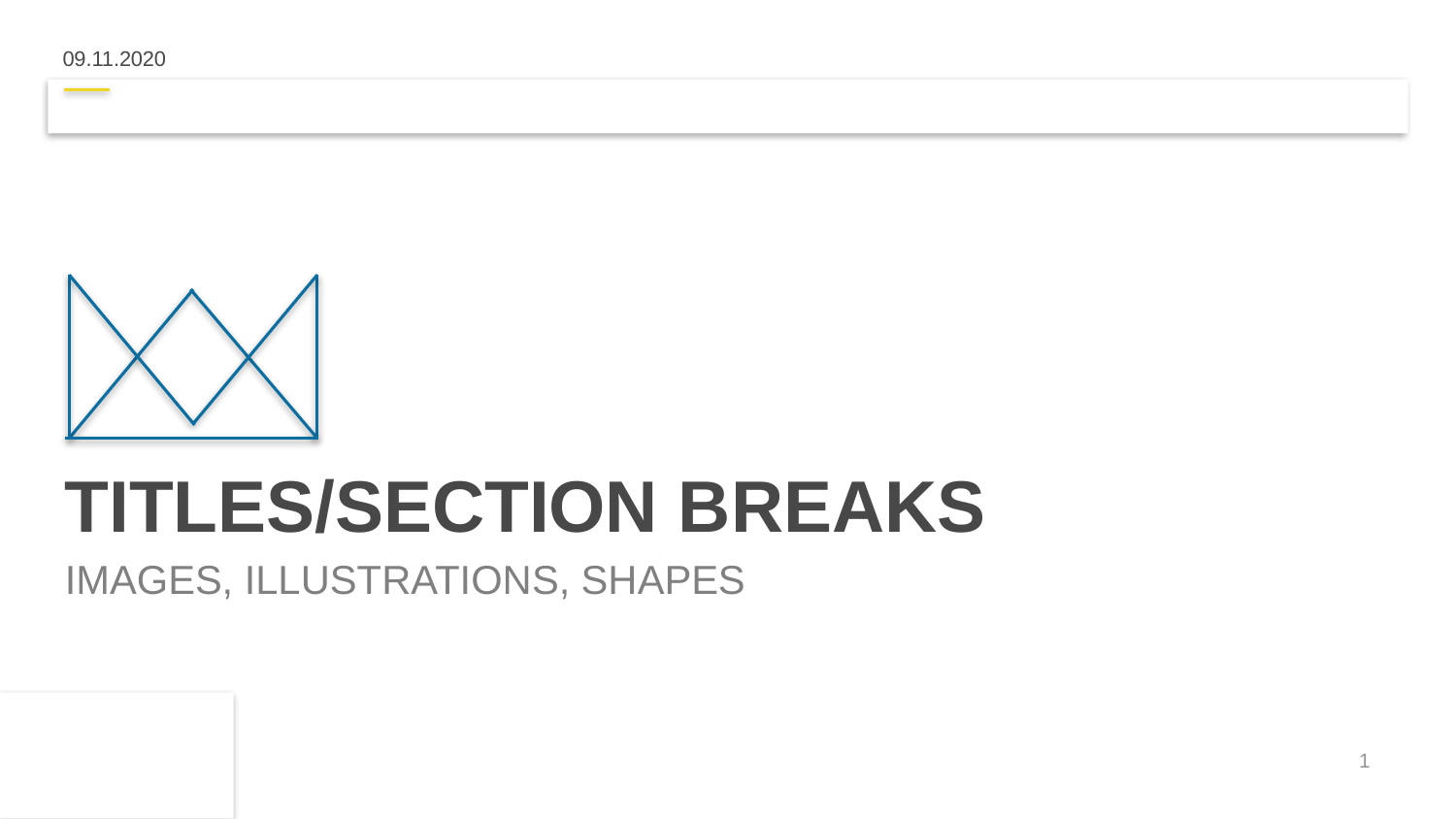

09.11.2020
TITLES/SECTION BREAKS
# IMAGES, ILLUSTRATIONS, SHAPES